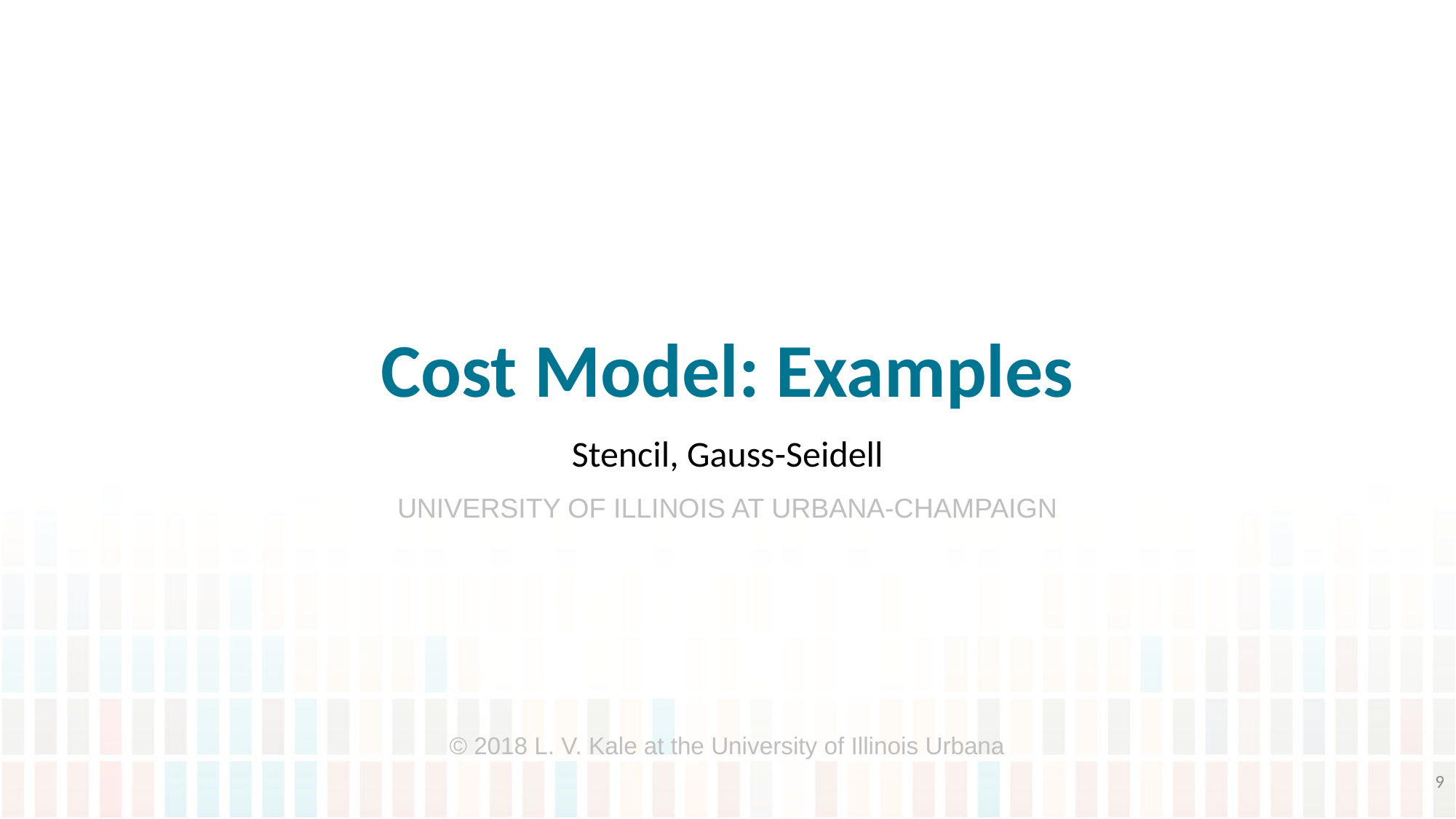

# Cost Model: Examples
Stencil, Gauss-Seidell
© 2018 L. V. Kale at the University of Illinois Urbana
9